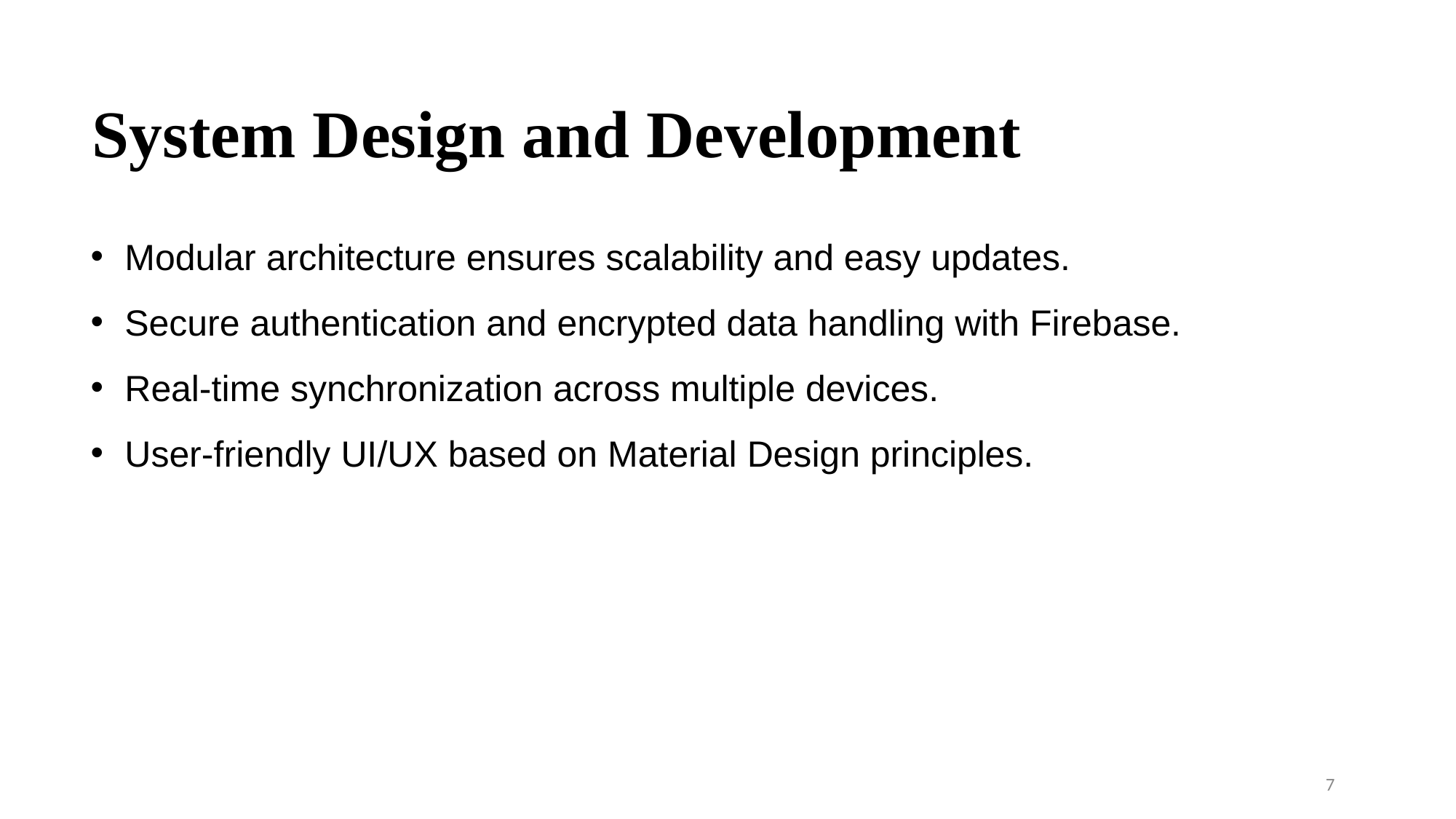

System Design and Development
Modular architecture ensures scalability and easy updates.
Secure authentication and encrypted data handling with Firebase.
Real-time synchronization across multiple devices.
User-friendly UI/UX based on Material Design principles.
7